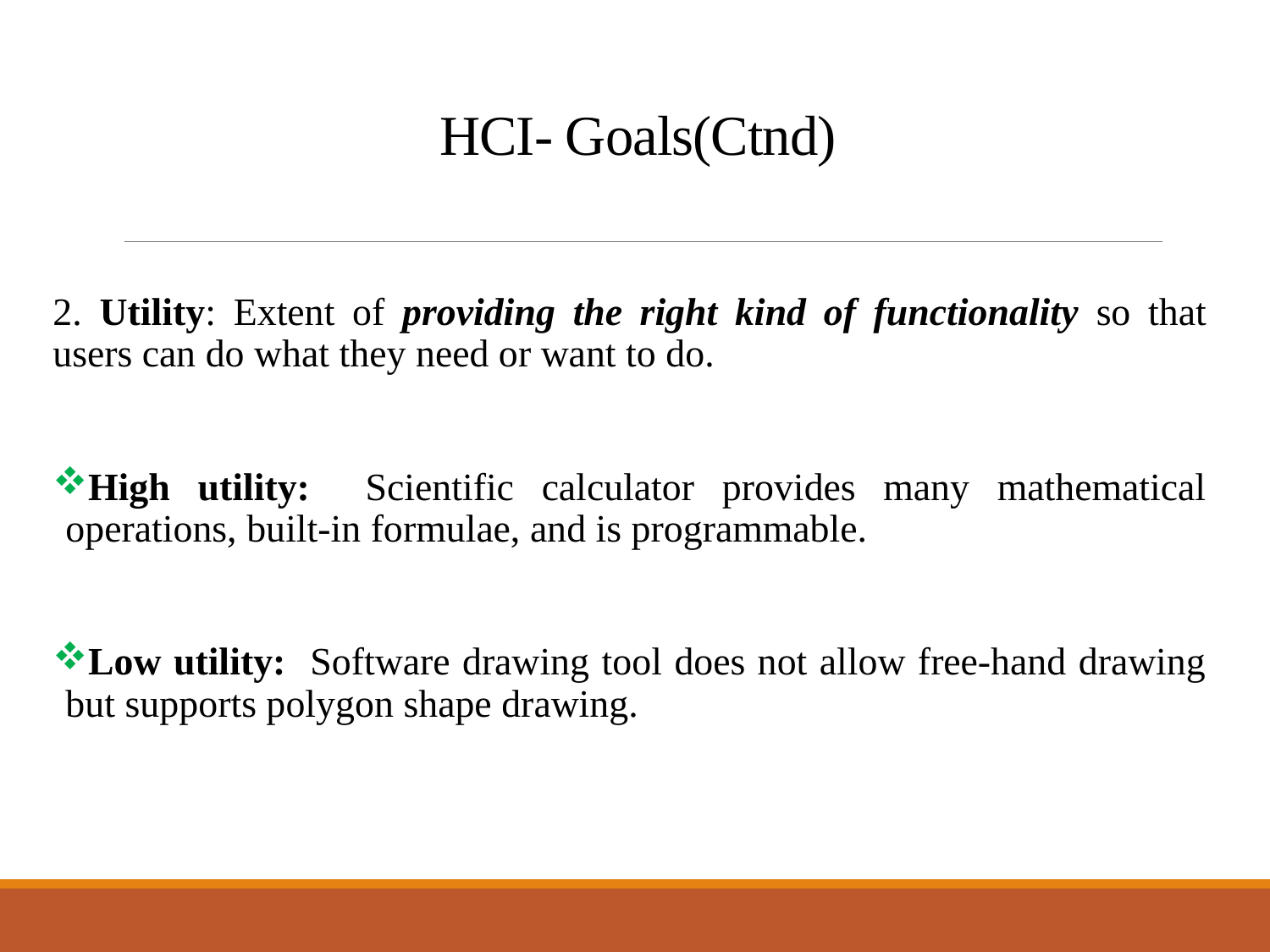

# HCI- Goals(Ctnd)
2. Utility: Extent of providing the right kind of functionality so that users can do what they need or want to do.

High utility:  Scientific calculator provides many mathematical operations, built-in formulae, and is programmable.

Low utility:  Software drawing tool does not allow free-hand drawing but supports polygon shape drawing.